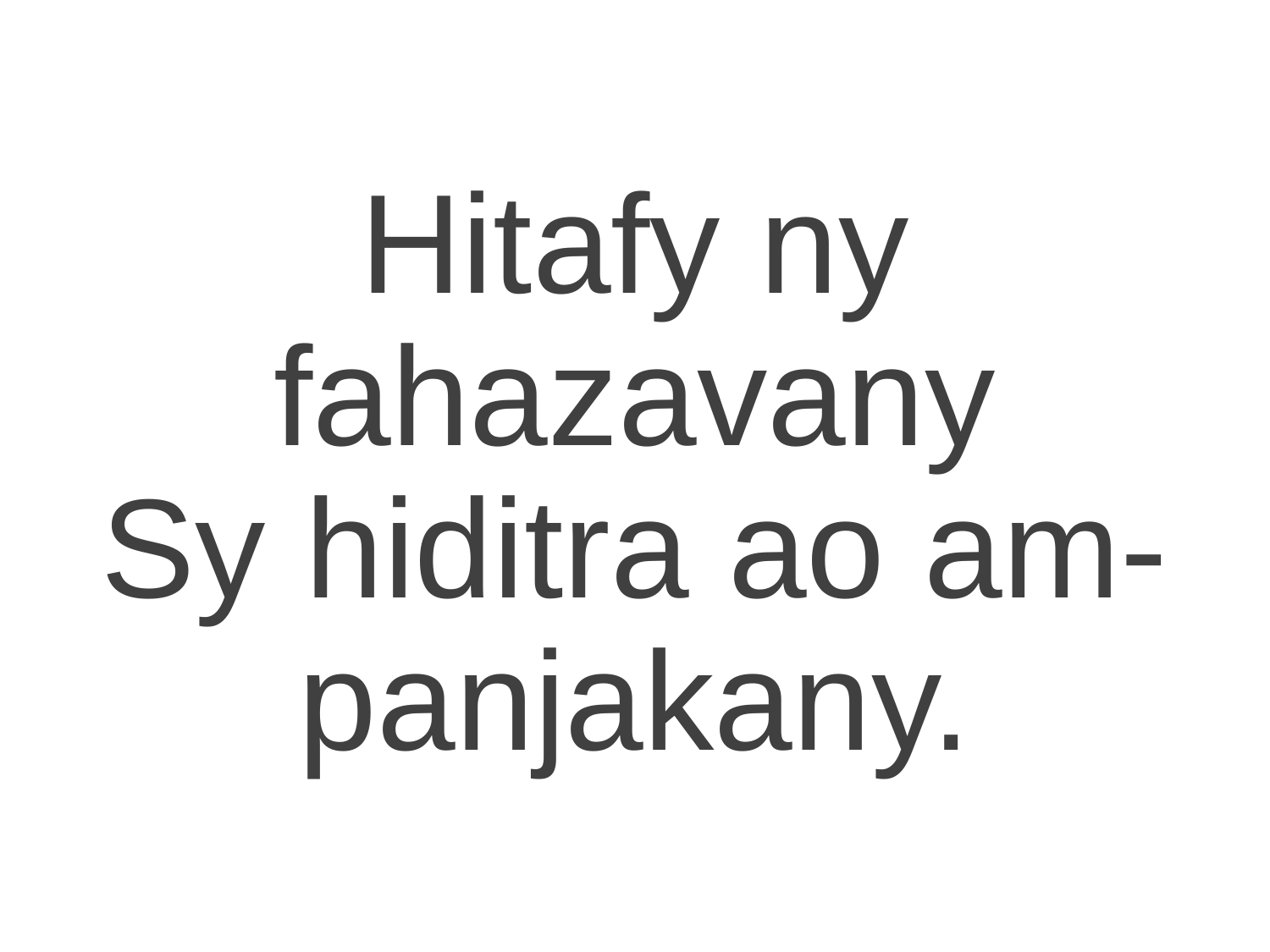

Hitafy ny fahazavany
Sy hiditra ao am-panjakany.